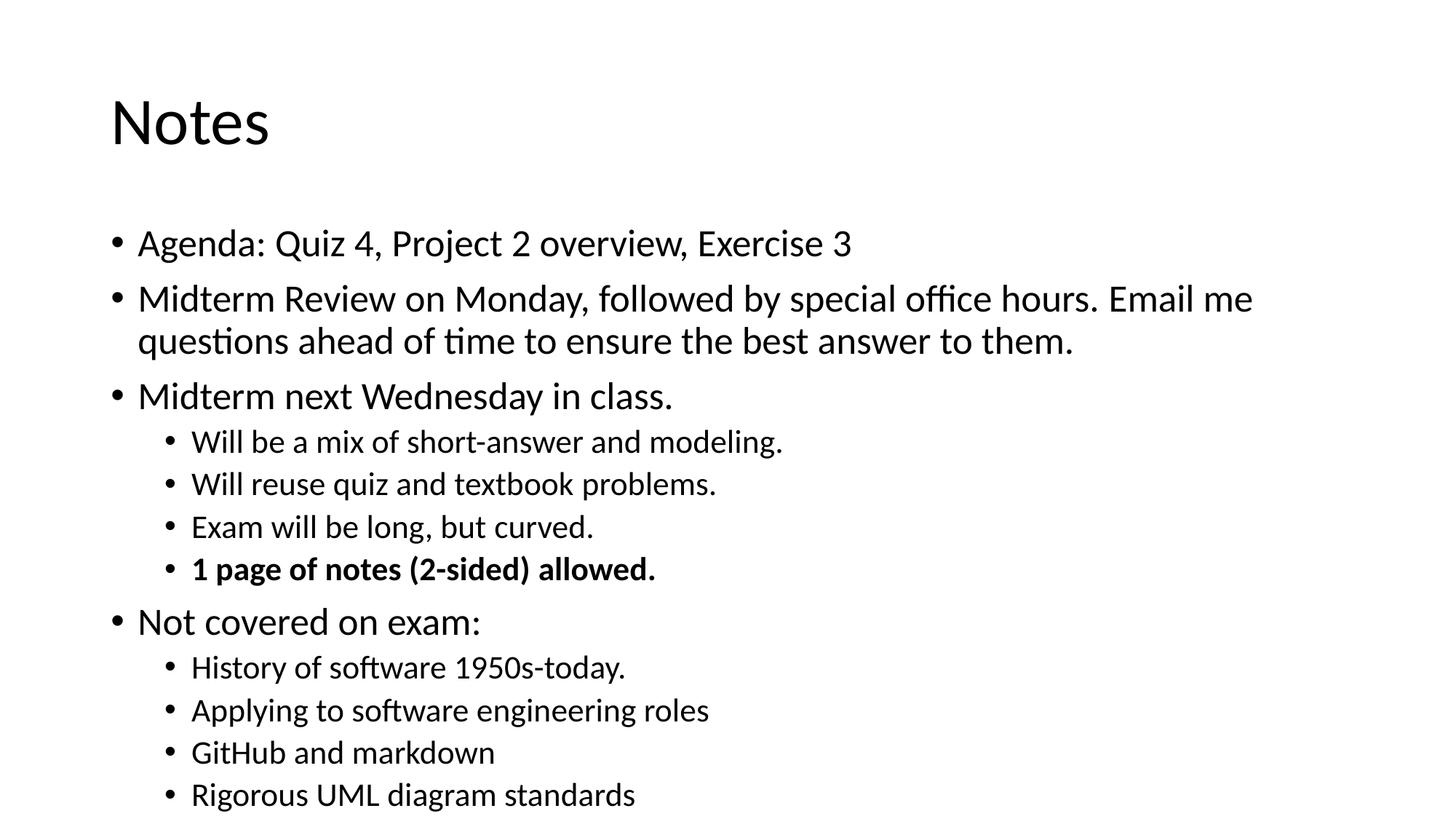

# Notes
Agenda: Quiz 4, Project 2 overview, Exercise 3
Midterm Review on Monday, followed by special office hours. Email me questions ahead of time to ensure the best answer to them.
Midterm next Wednesday in class.
Will be a mix of short-answer and modeling.
Will reuse quiz and textbook problems.
Exam will be long, but curved.
1 page of notes (2-sided) allowed.
Not covered on exam:
History of software 1950s-today.
Applying to software engineering roles
GitHub and markdown
Rigorous UML diagram standards